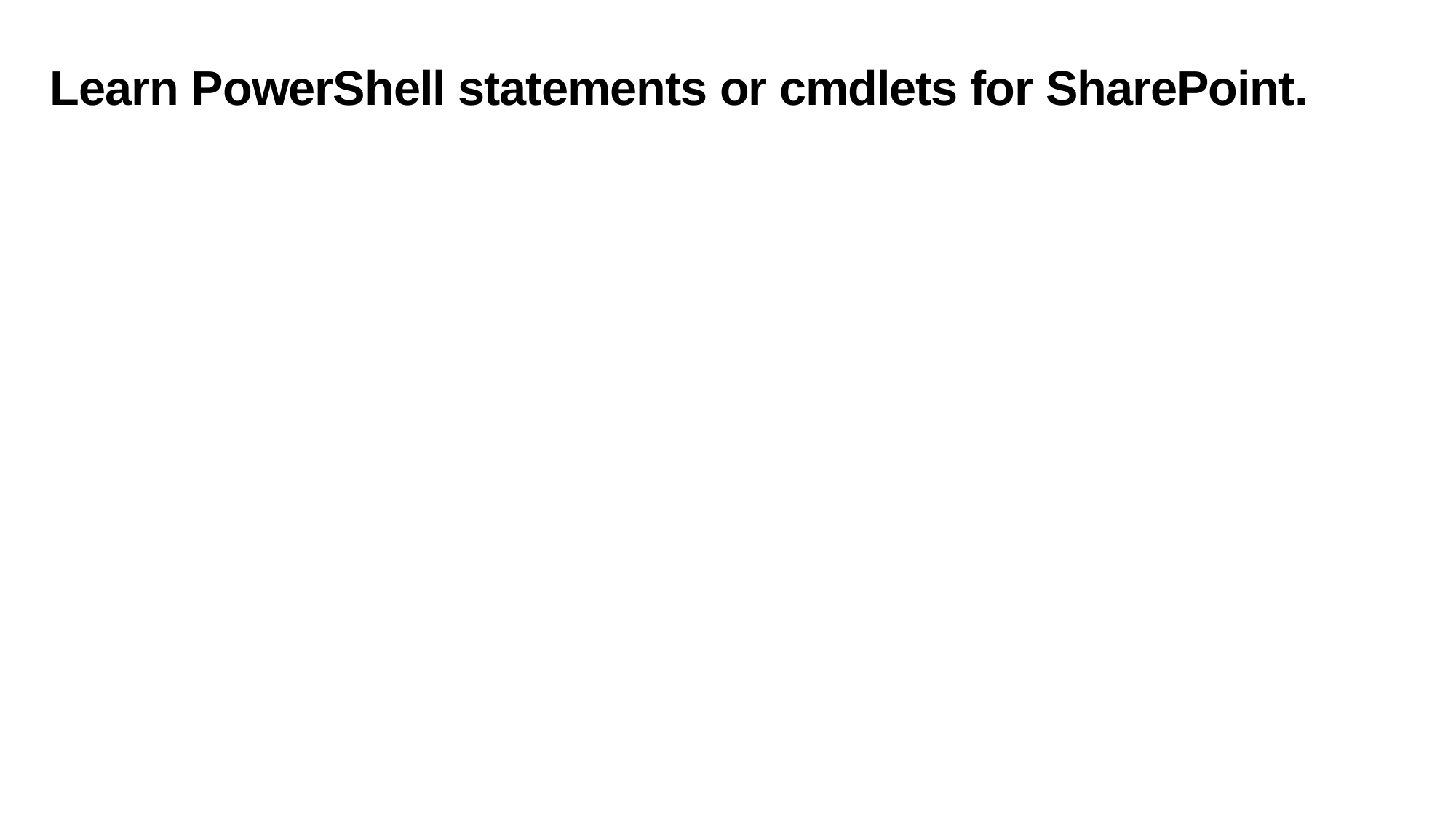

# Learn PowerShell statements or cmdlets for SharePoint.